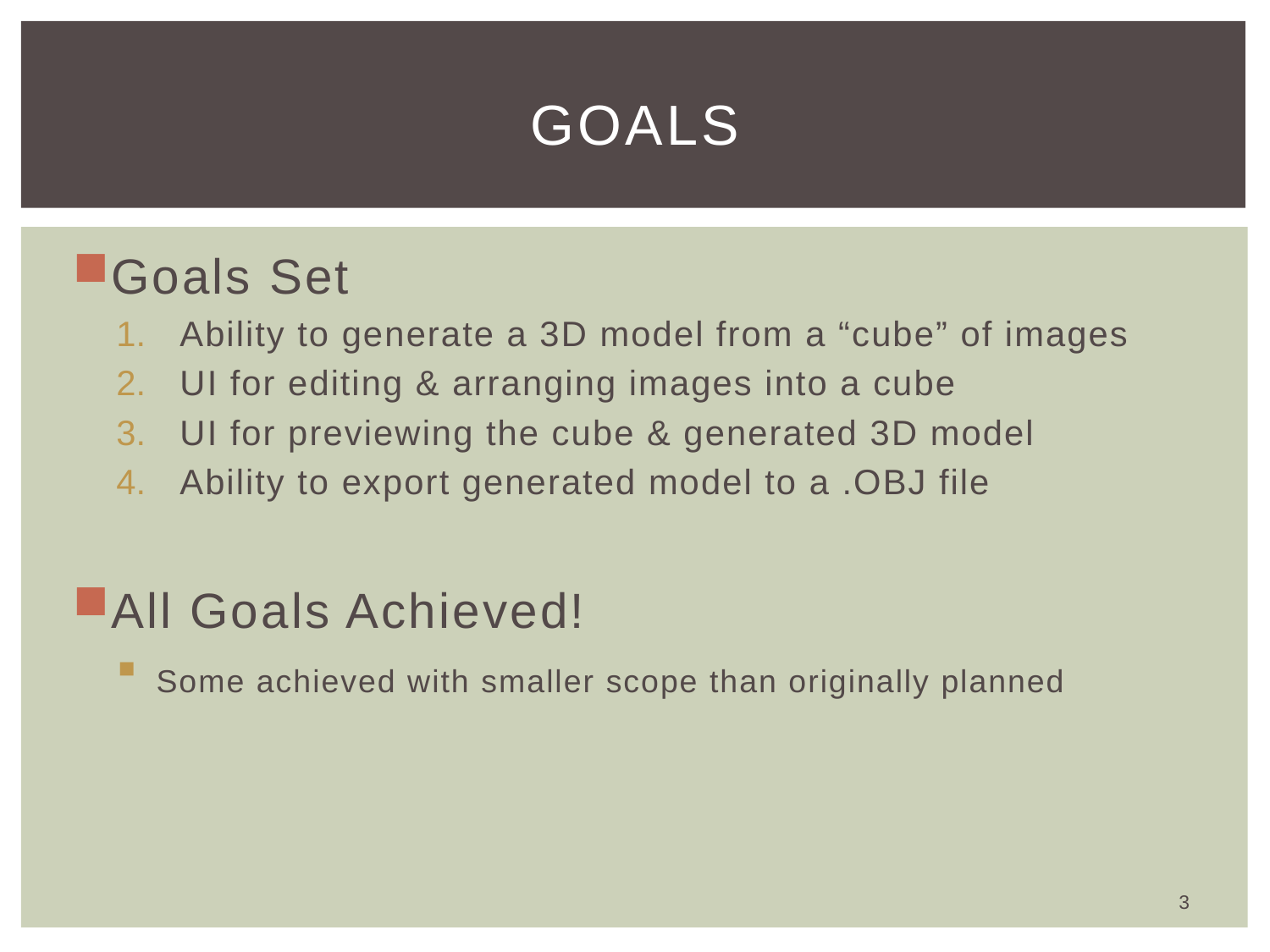

# Goals
Goals Set
Ability to generate a 3D model from a “cube” of images
UI for editing & arranging images into a cube
UI for previewing the cube & generated 3D model
Ability to export generated model to a .OBJ file

All Goals Achieved!
 Some achieved with smaller scope than originally planned
3